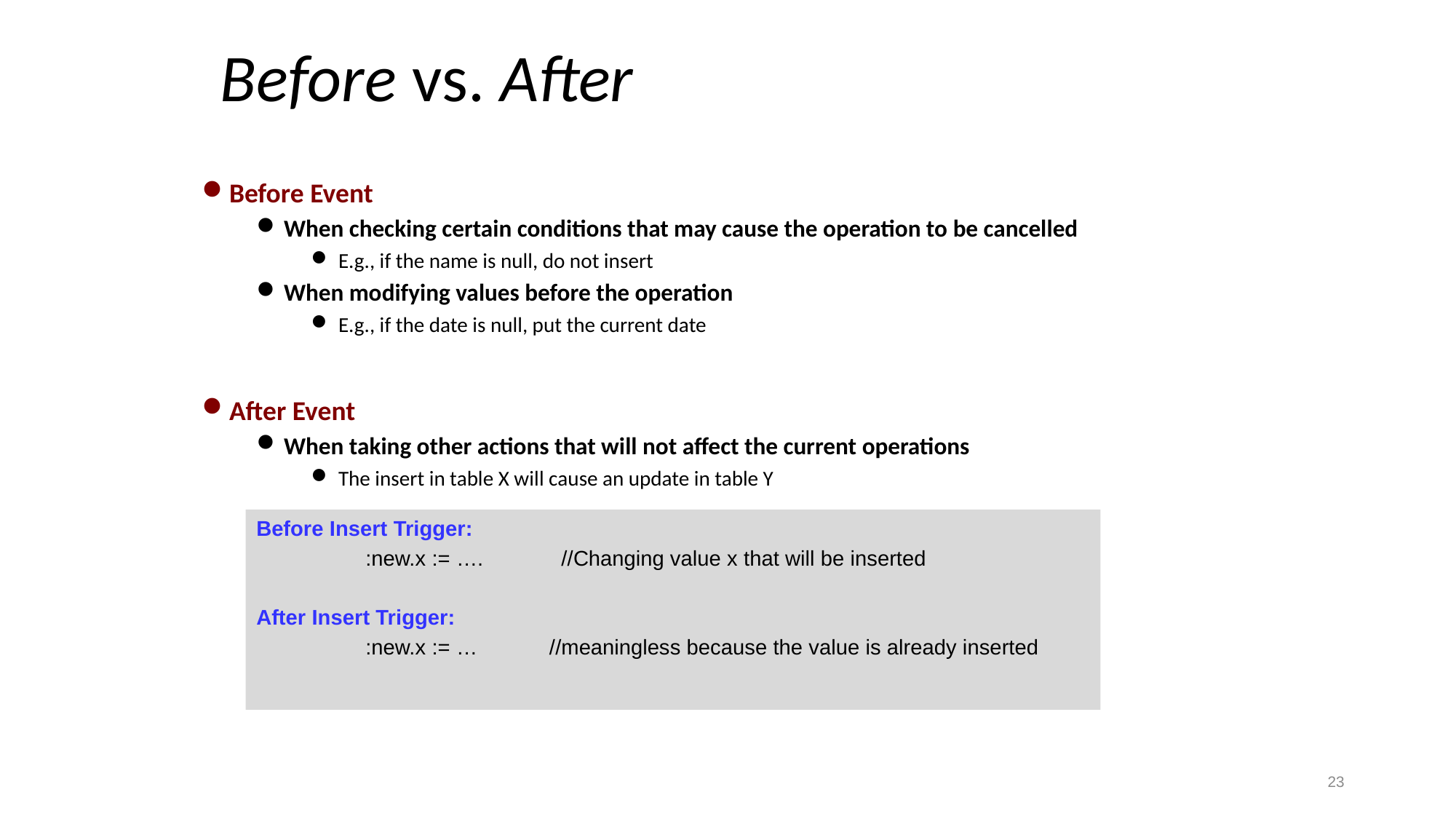

# Before vs. After
Before Event
When checking certain conditions that may cause the operation to be cancelled
E.g., if the name is null, do not insert
When modifying values before the operation
E.g., if the date is null, put the current date

After Event
When taking other actions that will not affect the current operations
The insert in table X will cause an update in table Y
Before Insert Trigger:
	:new.x := ….             //Changing value x that will be inserted

After Insert Trigger:
	:new.x := …            //meaningless because the value is already inserted

23